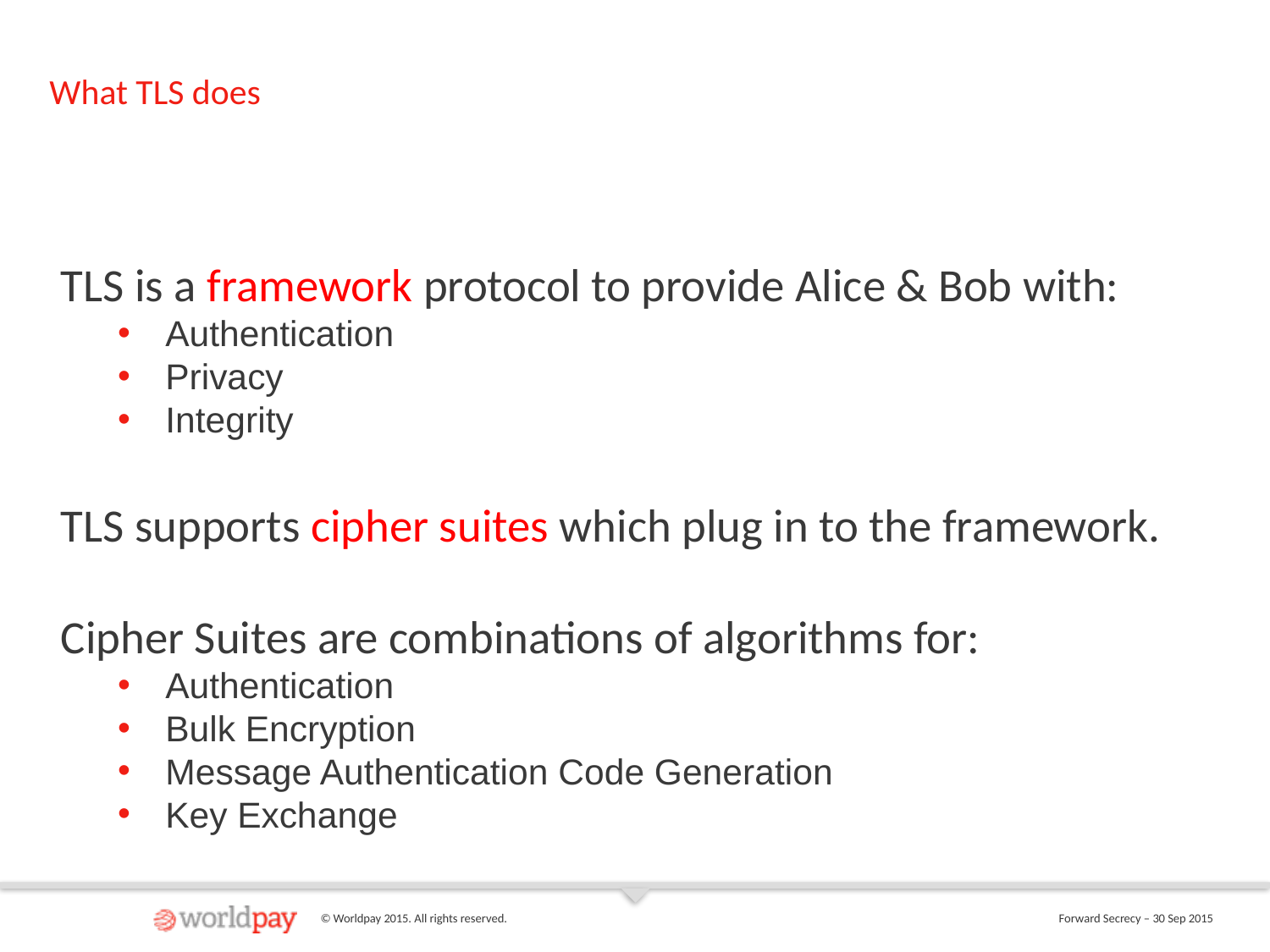

# What TLS does
TLS is a framework protocol to provide Alice & Bob with:
Authentication
Privacy
Integrity

TLS supports cipher suites which plug in to the framework.

Cipher Suites are combinations of algorithms for:
Authentication
Bulk Encryption
Message Authentication Code Generation
Key Exchange